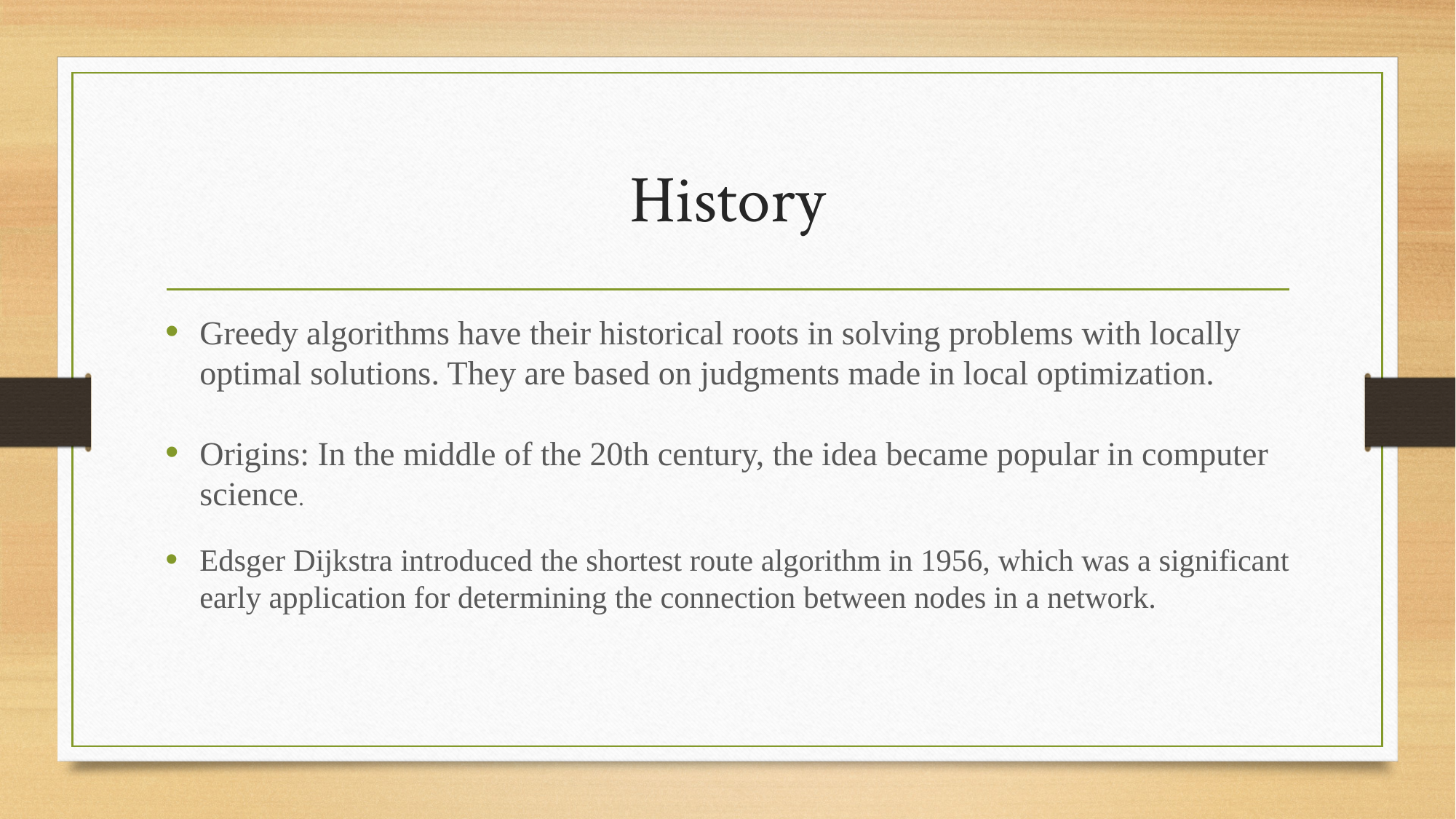

# History
Greedy algorithms have their historical roots in solving problems with locally optimal solutions. They are based on judgments made in local optimization.

Origins: In the middle of the 20th century, the idea became popular in computer science.

Edsger Dijkstra introduced the shortest route algorithm in 1956, which was a significant early application for determining the connection between nodes in a network.